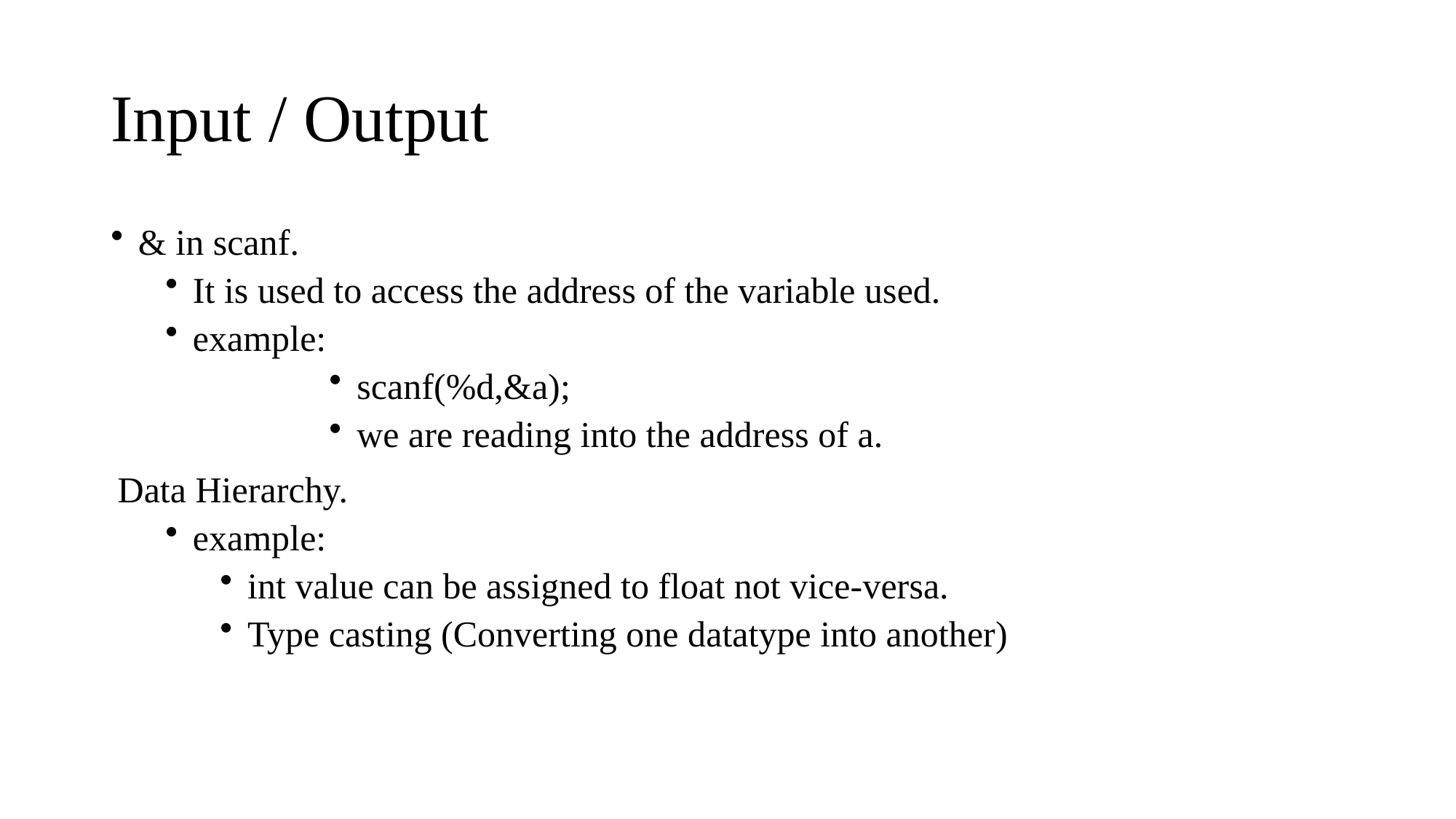

# Input / Output
& in scanf.
It is used to access the address of the variable used.
example:
scanf(%d,&a);
we are reading into the address of a.
Data Hierarchy.
example:
int value can be assigned to float not vice-versa.
Type casting (Converting one datatype into another)